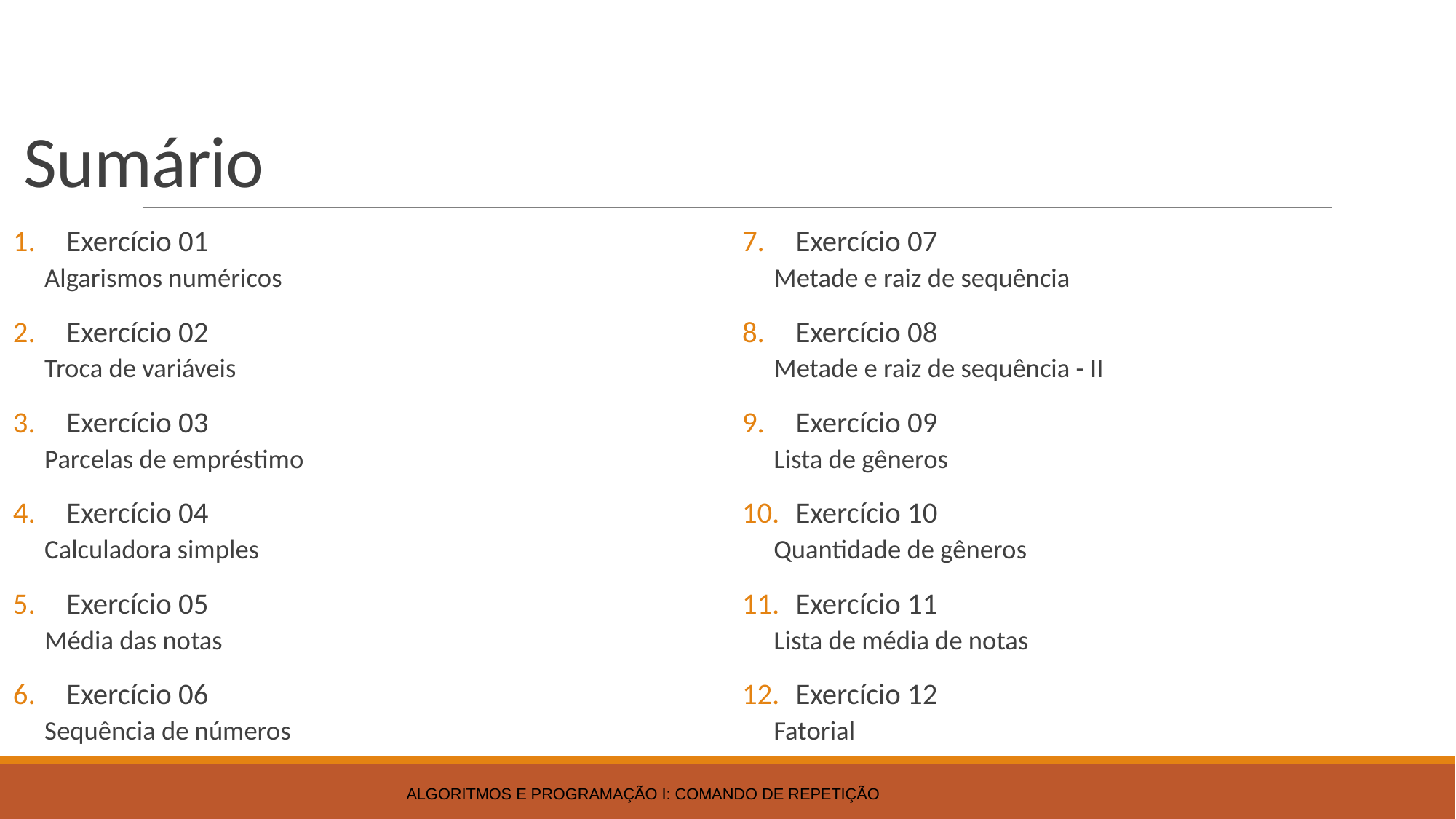

# Sumário
Exercício 01
Algarismos numéricos
Exercício 02
Troca de variáveis
Exercício 03
Parcelas de empréstimo
Exercício 04
Calculadora simples
Exercício 05
Média das notas
Exercício 06
Sequência de números

Exercício 07
Metade e raiz de sequência
Exercício 08
Metade e raiz de sequência - II
Exercício 09
Lista de gêneros
Exercício 10
Quantidade de gêneros
Exercício 11
Lista de média de notas
Exercício 12
Fatorial
Algoritmos e Programação I: Comando de Repetição
2